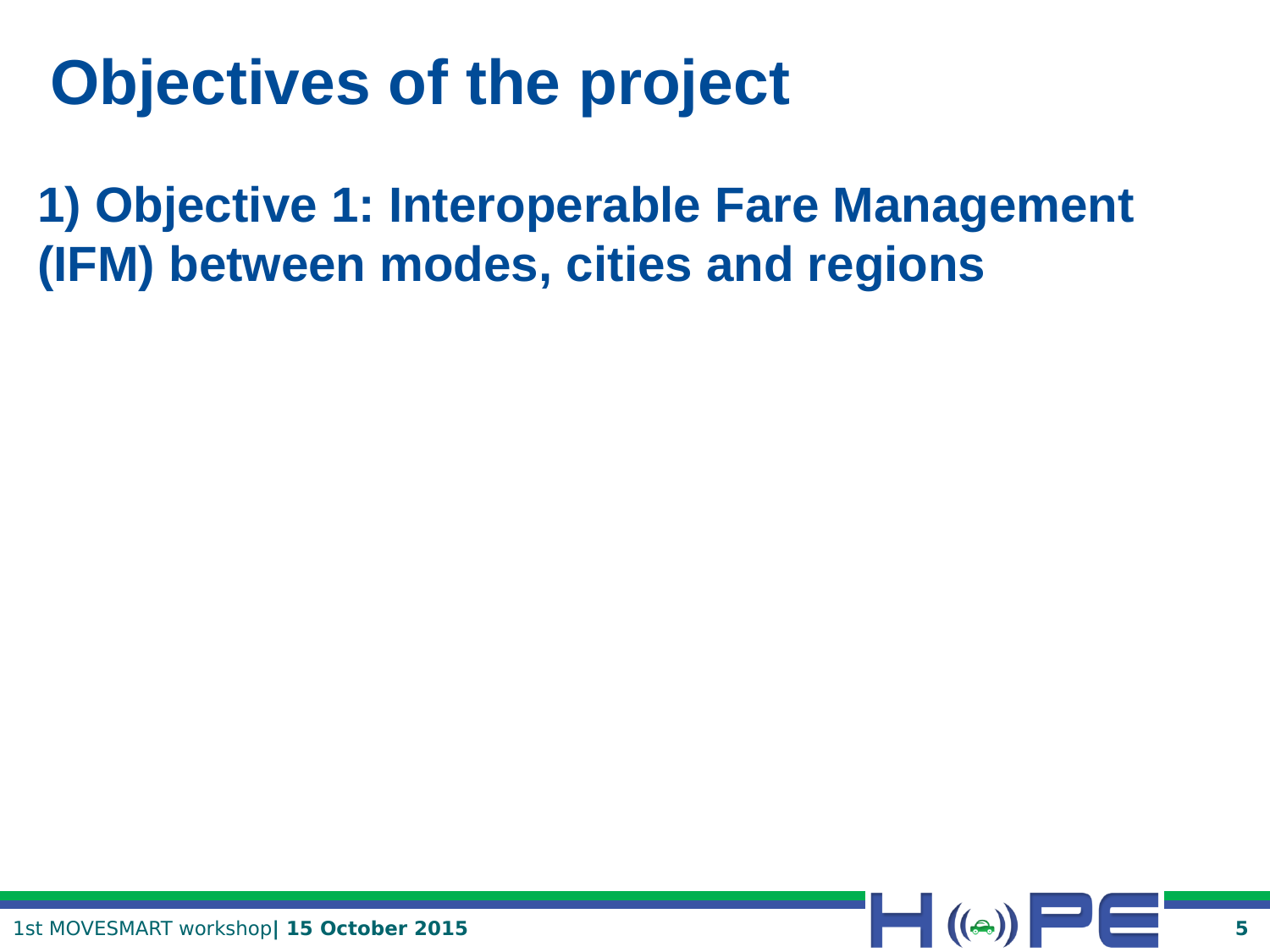

# Objectives of the project
1) Objective 1: Interoperable Fare Management (IFM) between modes, cities and regions
5
1st MOVESMART workshop| 15 October 2015